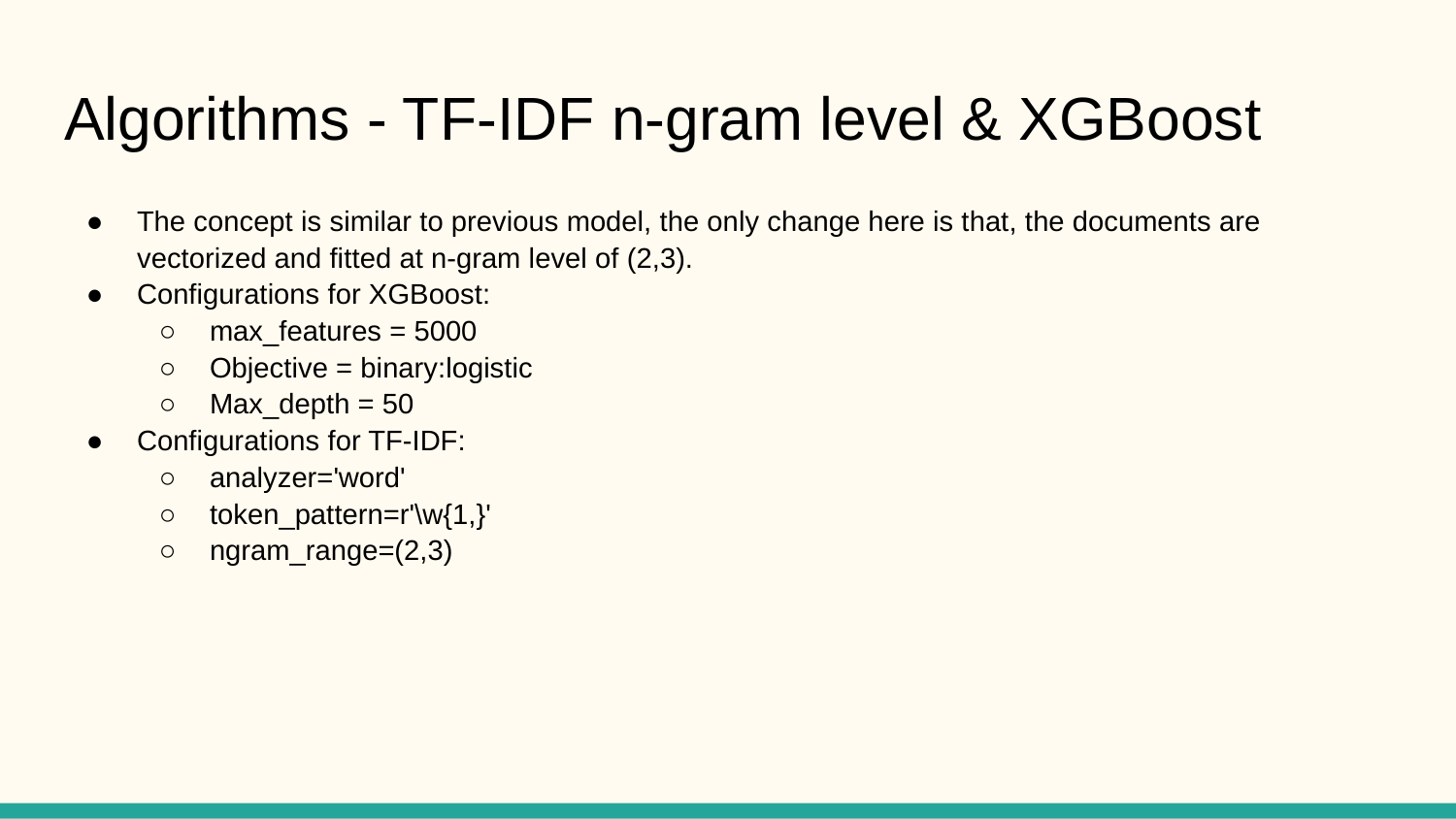

# Algorithms - TF-IDF n-gram level & XGBoost

The concept is similar to previous model, the only change here is that, the documents are vectorized and fitted at n-gram level of (2,3).
Configurations for XGBoost:
max_features = 5000
Objective = binary:logistic
Max_depth = 50
Configurations for TF-IDF:
analyzer='word'
token_pattern=r'\w{1,}'
ngram_range=(2,3)